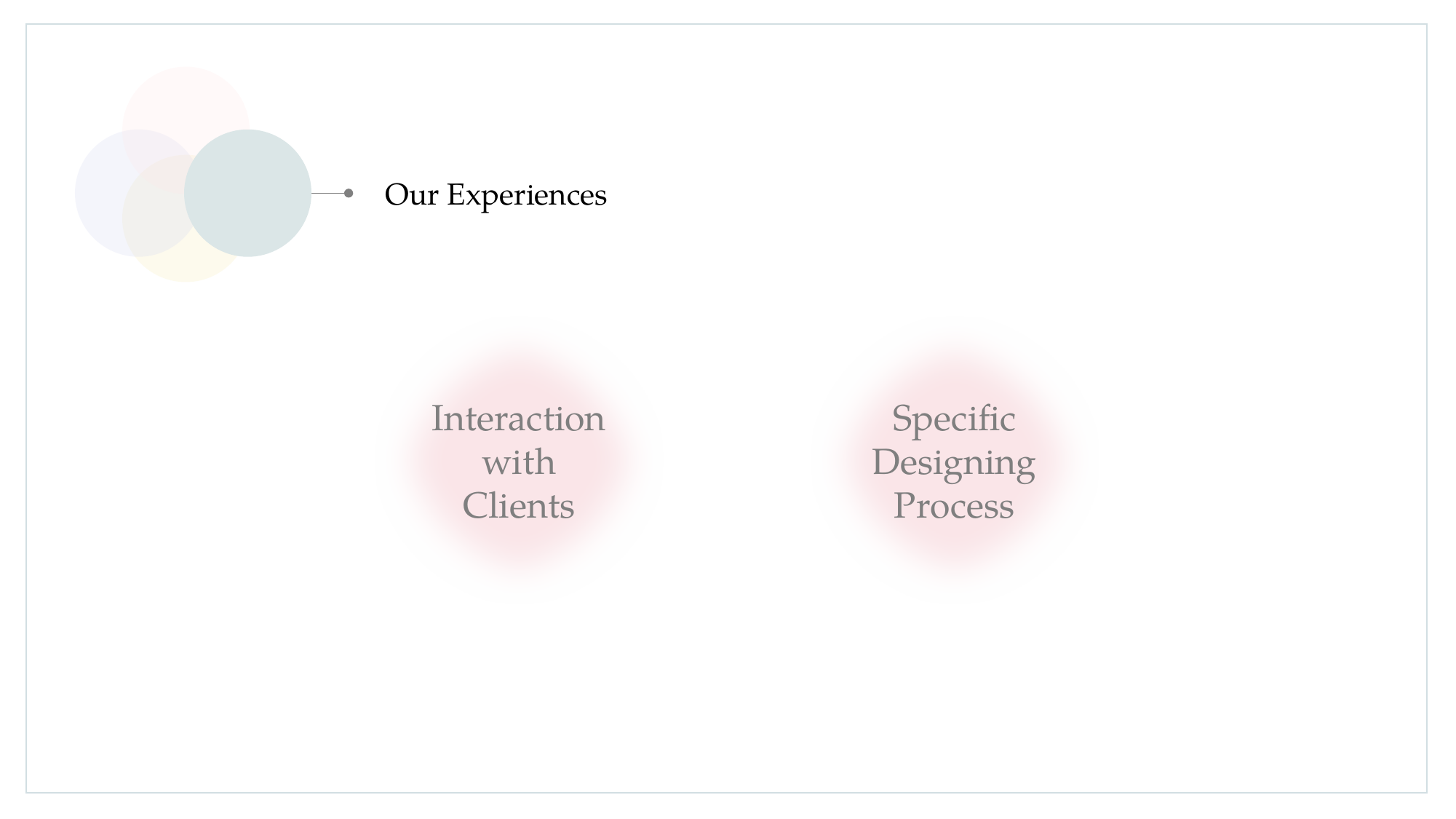

Our Experiences
Interaction with Clients
Specific Designing Process